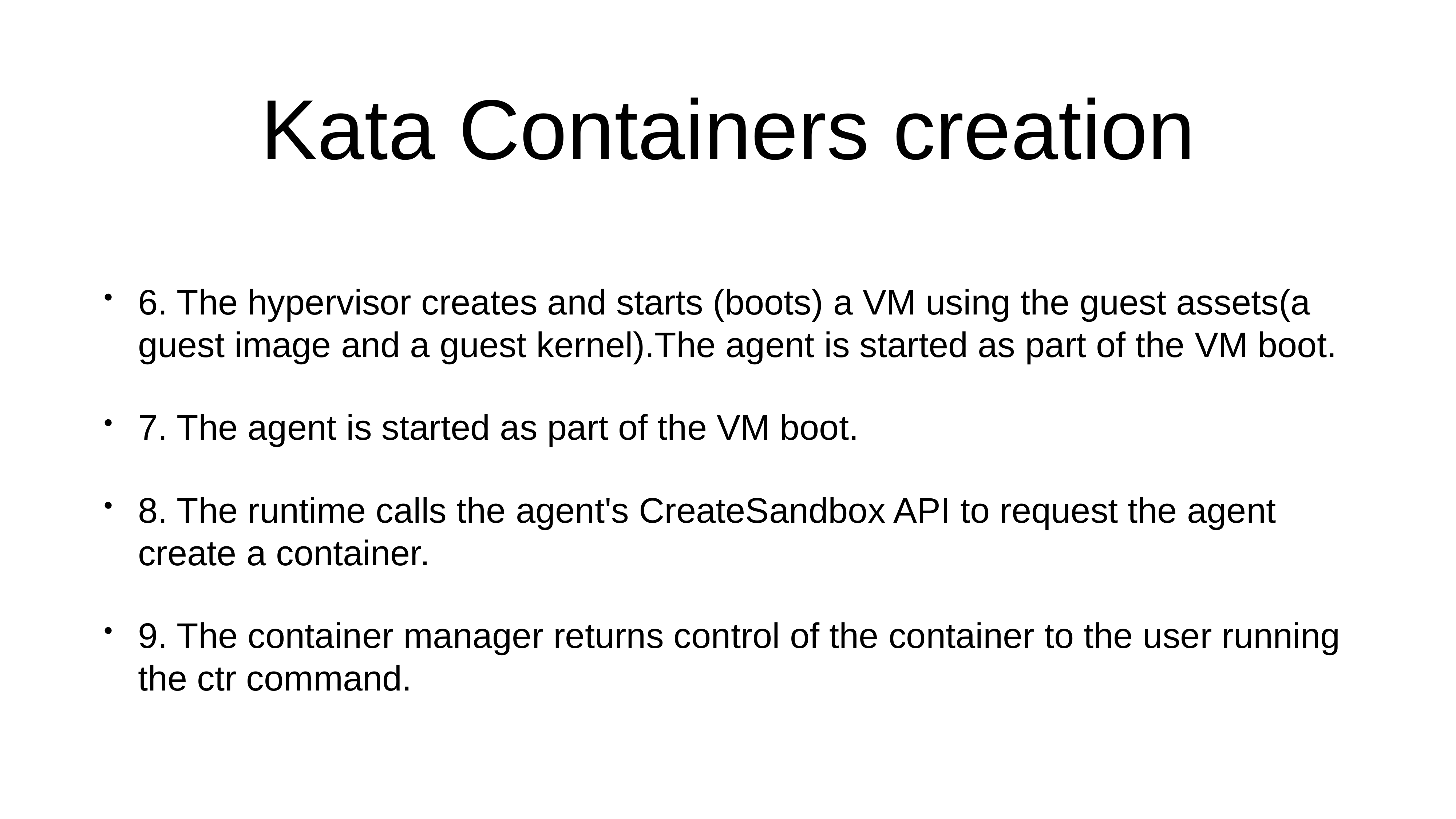

# Kata Containers creation

6. The hypervisor creates and starts (boots) a VM using the guest assets(a guest image and a guest kernel).The agent is started as part of the VM boot.
7. The agent is started as part of the VM boot.
8. The runtime calls the agent's CreateSandbox API to request the agent create a container.
9. The container manager returns control of the container to the user running the ctr command.